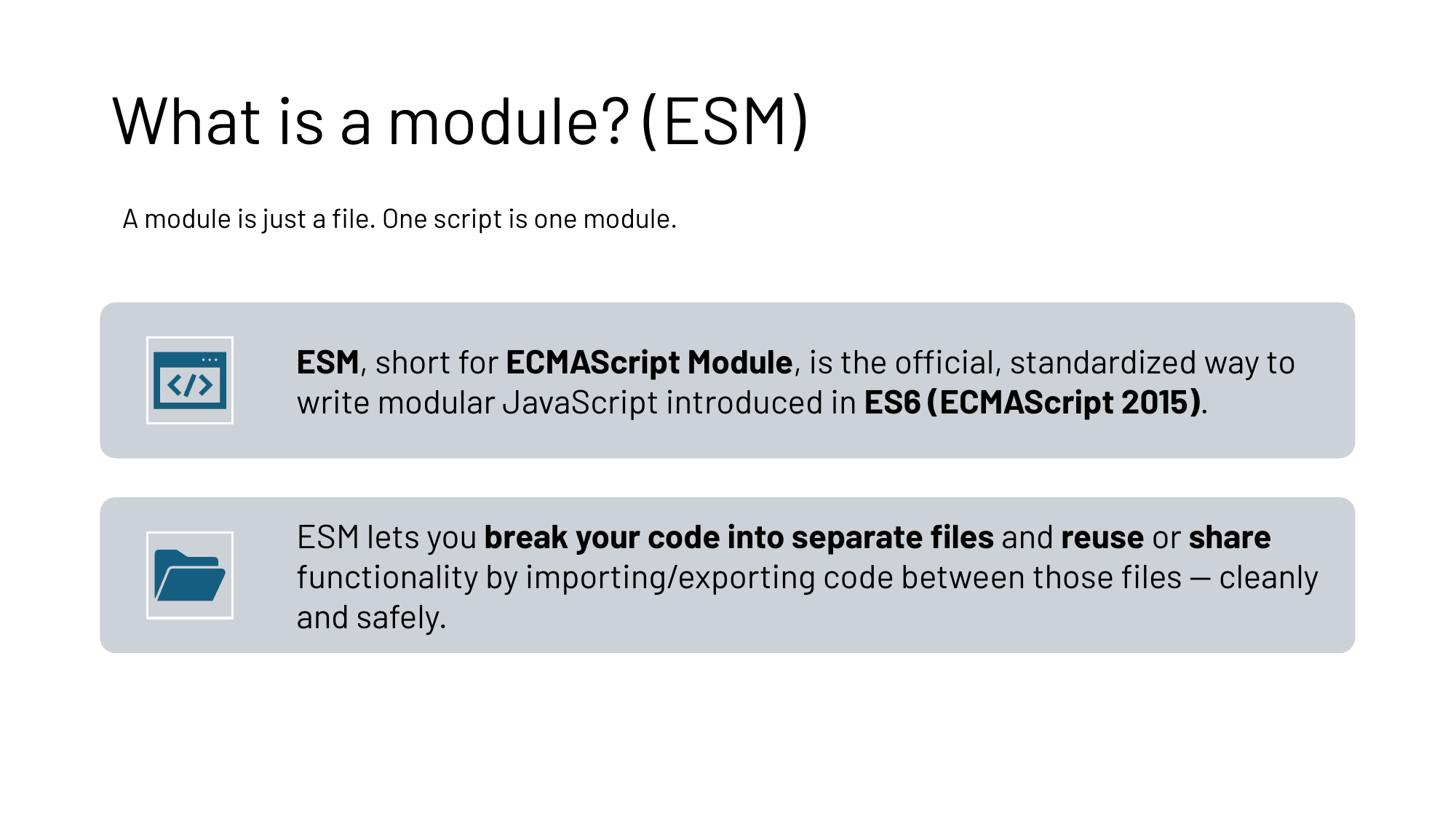

# What is a module? (ESM)
A module is just a file. One script is one module.
ESM, short for ECMAScript Module, is the official, standardized way to write modular JavaScript introduced in ES6 (ECMAScript 2015).
ESM lets you break your code into separate files and reuse or share functionality by importing/exporting code between those files — cleanly and safely.